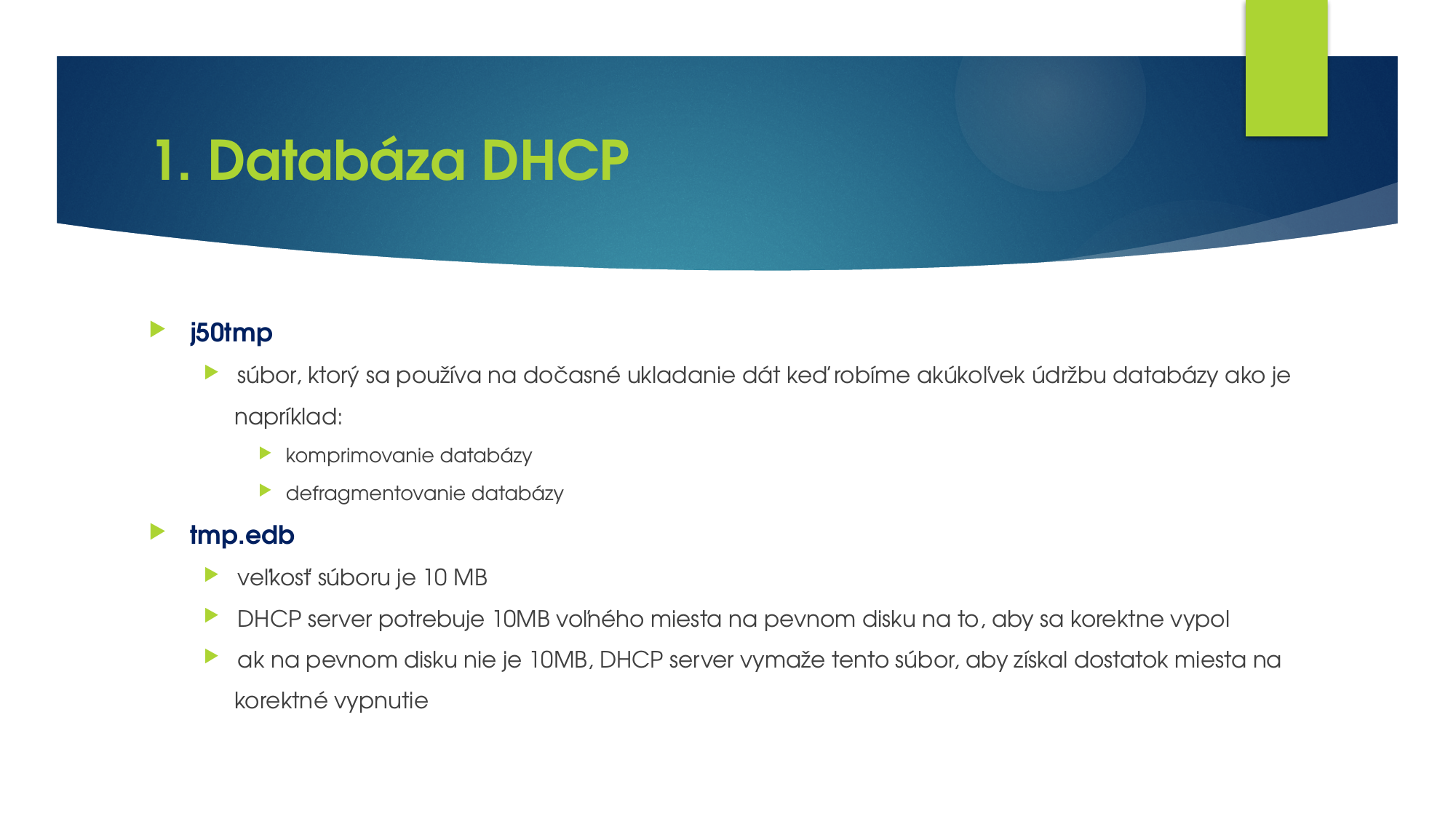

# 1. Databáza DHCP
j50tmp
súbor, ktorý sa používa na dočasné ukladanie dát keď robíme akúkoľvek údržbu databázy ako je
     napríklad:
komprimovanie databázy
defragmentovanie databázy
tmp.edb
veľkosť súboru je 10 MB
DHCP server potrebuje 10MB voľného miesta na pevnom disku na to, aby sa korektne vypol
ak na pevnom disku nie je 10MB, DHCP server vymaže tento súbor, aby získal dostatok miesta na
     korektné vypnutie